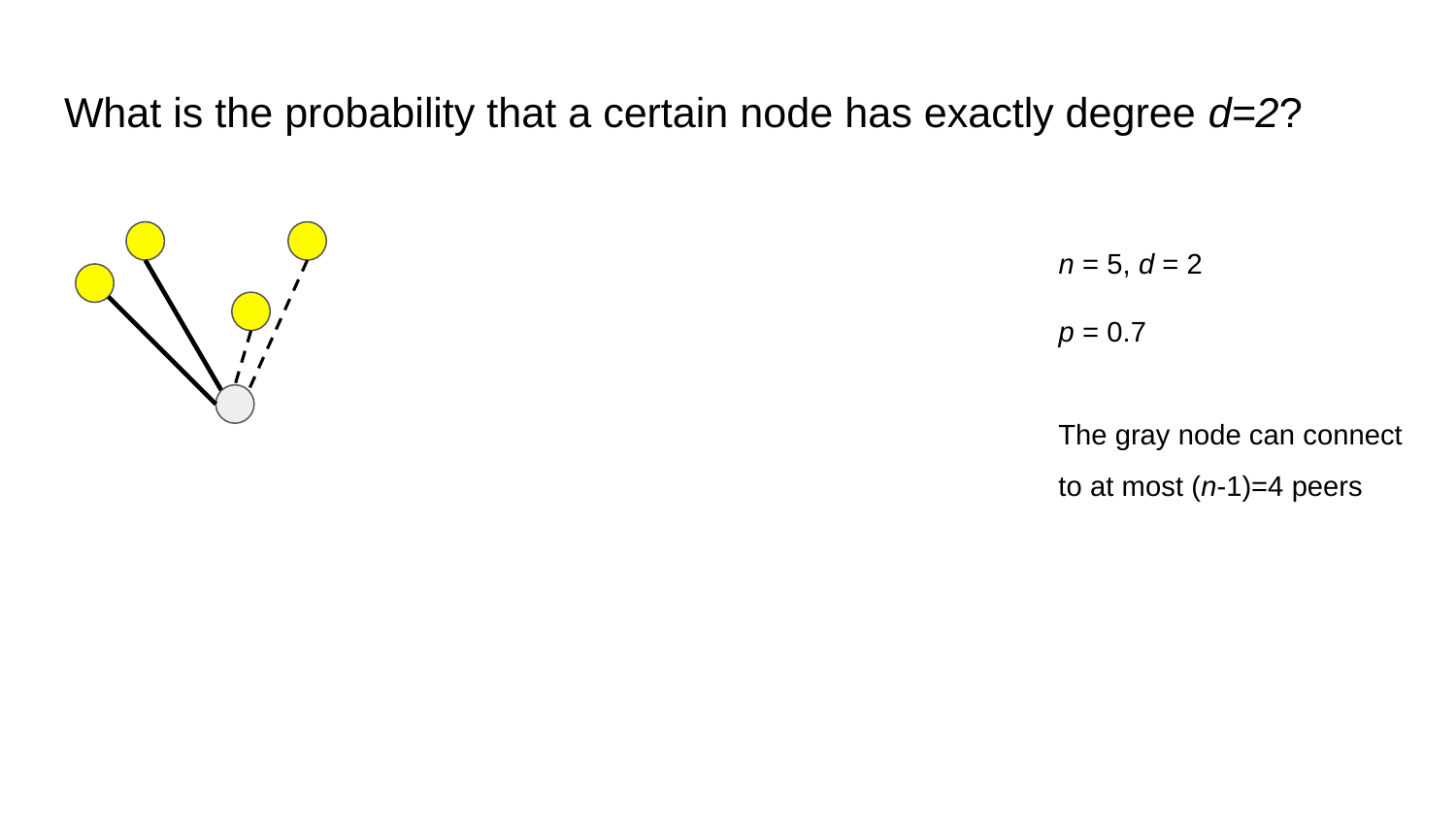

What is the probability that a certain node has exactly degree d=2?
n = 5, d = 2
p = 0.7

The gray node can connect to at most (n-1)=4 peers